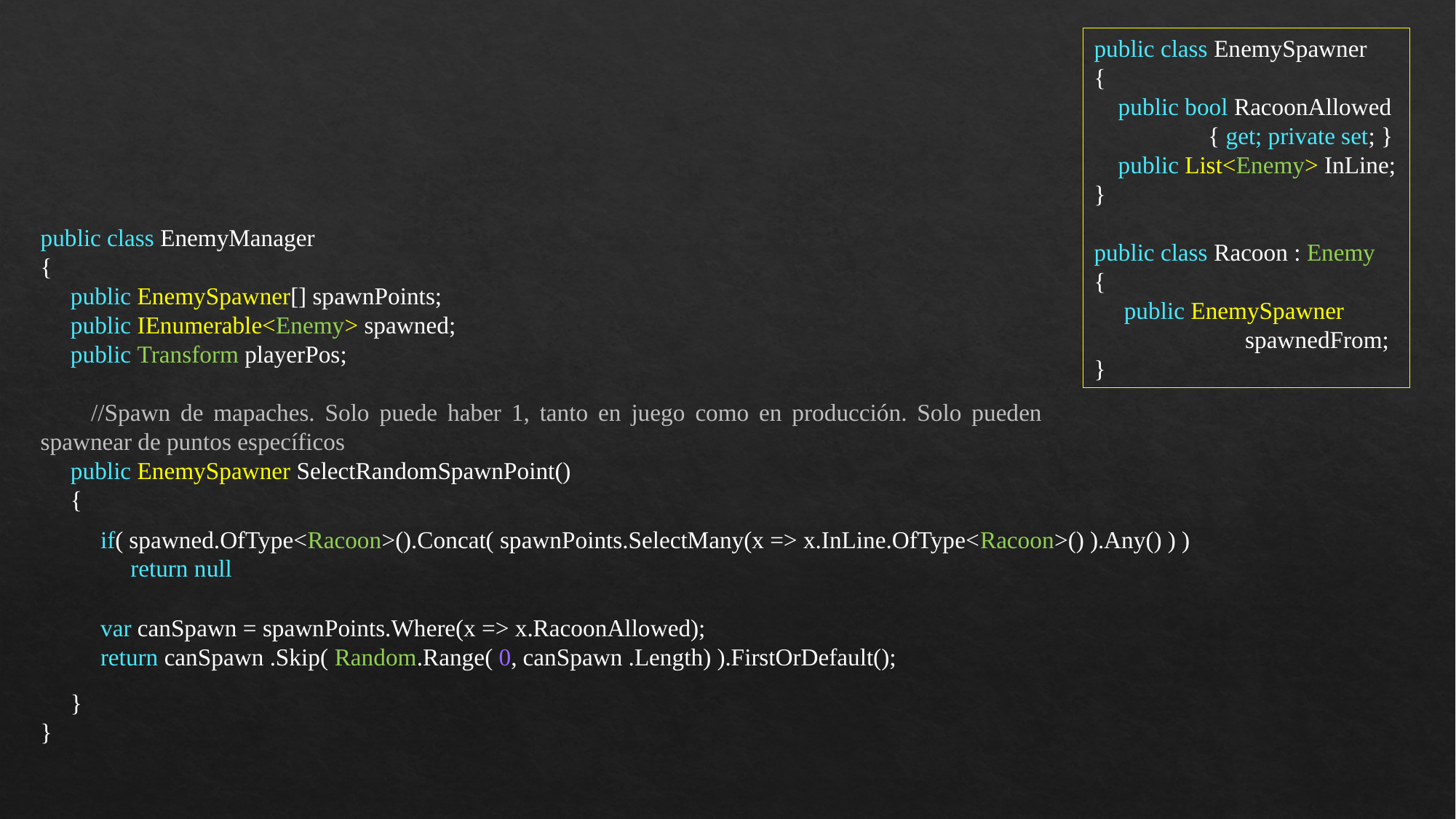

public class EnemySpawner
{
    public bool RacoonAllowed
                   { get; private set; }
    public List<Enemy> InLine;
}

public class Racoon : Enemy
{
     public EnemySpawner 	       spawnedFrom;
}
public class EnemyManager
{
     public EnemySpawner[] spawnPoints;
     public IEnumerable<Enemy> spawned;
     public Transform playerPos;

     //Spawn de mapaches. Solo puede haber 1, tanto en juego como en producción. Solo pueden spawnear de puntos específicos
     public EnemySpawner SelectRandomSpawnPoint()
     {

     }
}
          if( spawned.OfType<Racoon>().Concat( spawnPoints.SelectMany(x => x.InLine.OfType<Racoon>() ).Any() ) )
               return null
          var canSpawn = spawnPoints.Where(x => x.RacoonAllowed);
          return canSpawn .Skip( Random.Range( 0, canSpawn .Length) ).FirstOrDefault();